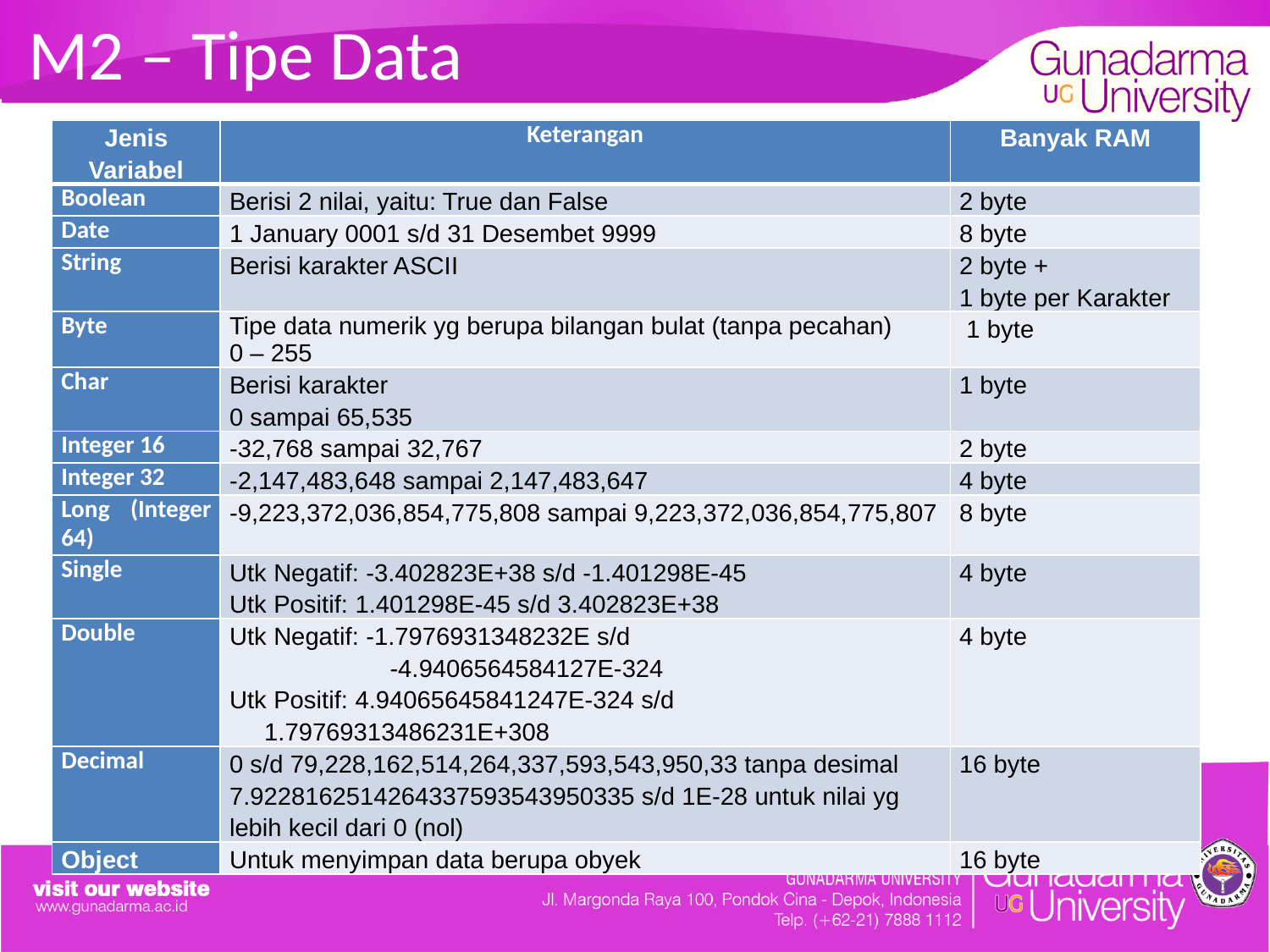

# M2 – Tipe Data
| Jenis Variabel | Keterangan | Banyak RAM |
| --- | --- | --- |
| Boolean | Berisi 2 nilai, yaitu: True dan False | 2 byte |
| Date | 1 January 0001 s/d 31 Desembet 9999 | 8 byte |
| String | Berisi karakter ASCII | 2 byte + 1 byte per Karakter |
| Byte | Tipe data numerik yg berupa bilangan bulat (tanpa pecahan) 0 – 255 | 1 byte |
| Char | Berisi karakter 0 sampai 65,535 | 1 byte |
| Integer 16 | -32,768 sampai 32,767 | 2 byte |
| Integer 32 | -2,147,483,648 sampai 2,147,483,647 | 4 byte |
| Long (Integer 64) | -9,223,372,036,854,775,808 sampai 9,223,372,036,854,775,807 | 8 byte |
| Single | Utk Negatif: -3.402823E+38 s/d -1.401298E-45 Utk Positif: 1.401298E-45 s/d 3.402823E+38 | 4 byte |
| Double | Utk Negatif: -1.7976931348232E s/d -4.9406564584127E-324 Utk Positif: 4.94065645841247E-324 s/d 1.79769313486231E+308 | 4 byte |
| Decimal | 0 s/d 79,228,162,514,264,337,593,543,950,33 tanpa desimal 7.9228162514264337593543950335 s/d 1E-28 untuk nilai yg lebih kecil dari 0 (nol) | 16 byte |
| Object | Untuk menyimpan data berupa obyek | 16 byte |